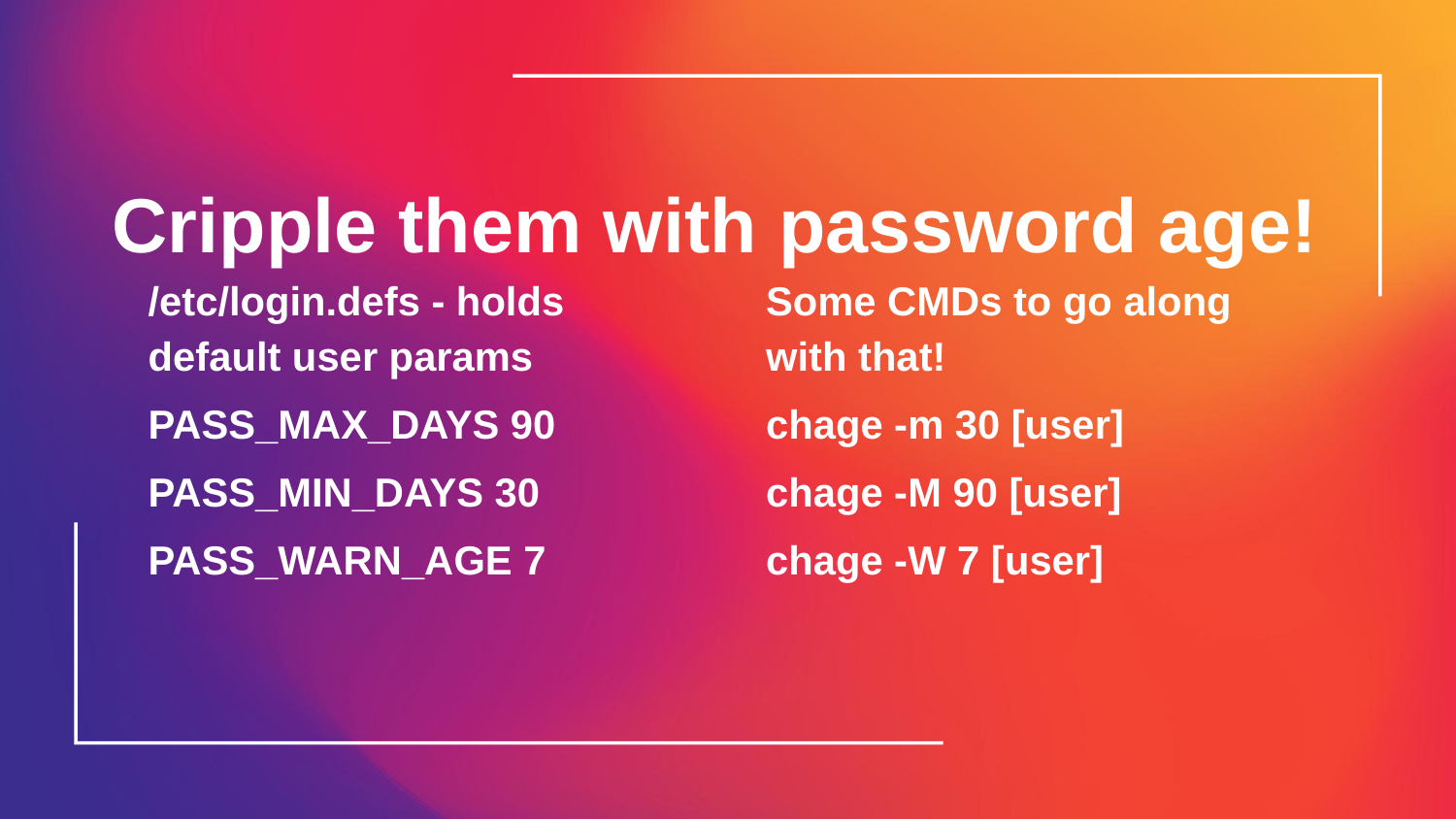

# Cripple them with password age!
/etc/login.defs - holds default user params
PASS_MAX_DAYS 90
PASS_MIN_DAYS 30
PASS_WARN_AGE 7
Some CMDs to go along with that!
chage -m 30 [user]
chage -M 90 [user]
chage -W 7 [user]